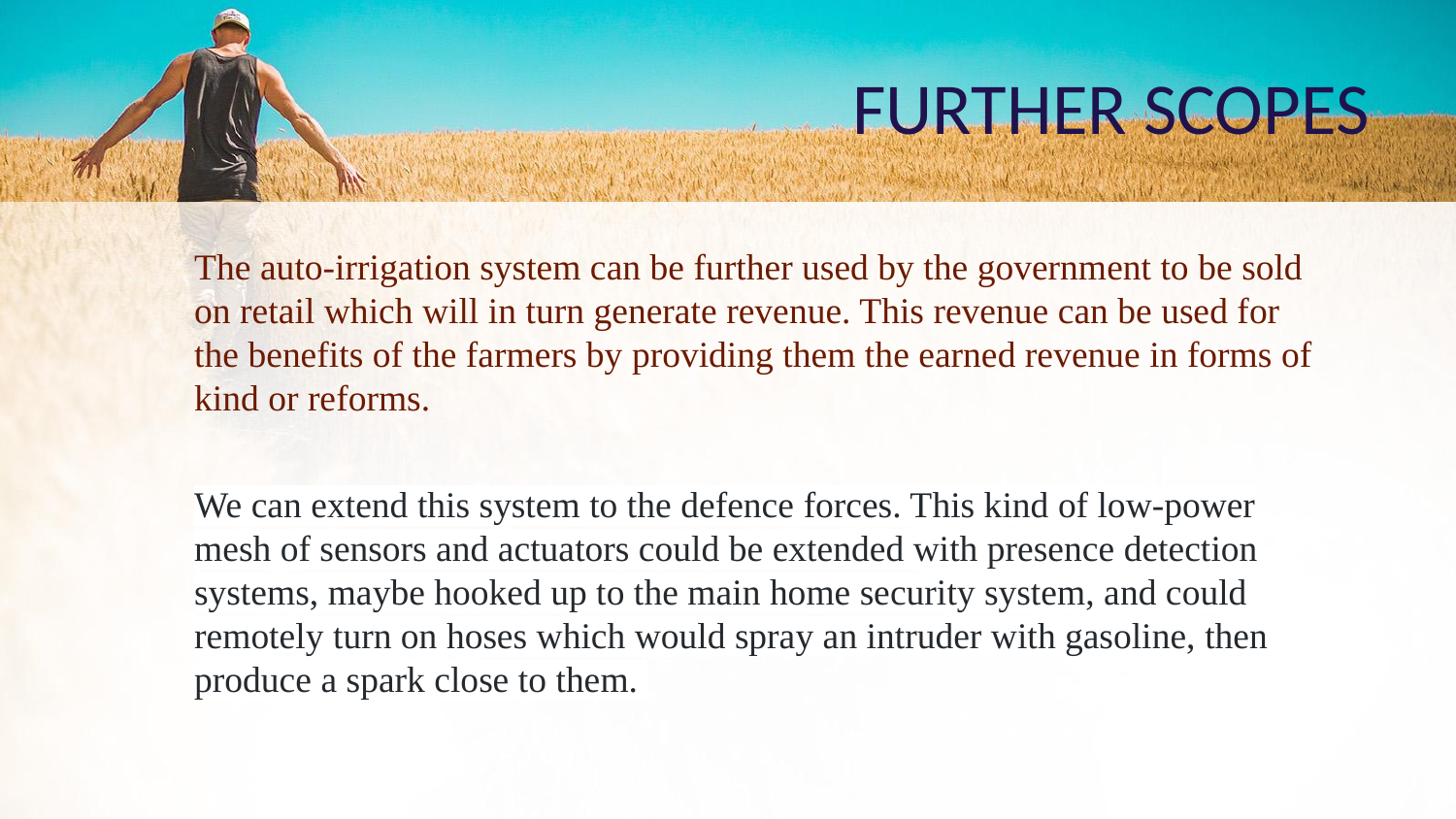

# FURTHER SCOPES
The auto-irrigation system can be further used by the government to be sold on retail which will in turn generate revenue. This revenue can be used for the benefits of the farmers by providing them the earned revenue in forms of kind or reforms.

We can extend this system to the defence forces. This kind of low-power mesh of sensors and actuators could be extended with presence detection systems, maybe hooked up to the main home security system, and could remotely turn on hoses which would spray an intruder with gasoline, then produce a spark close to them.